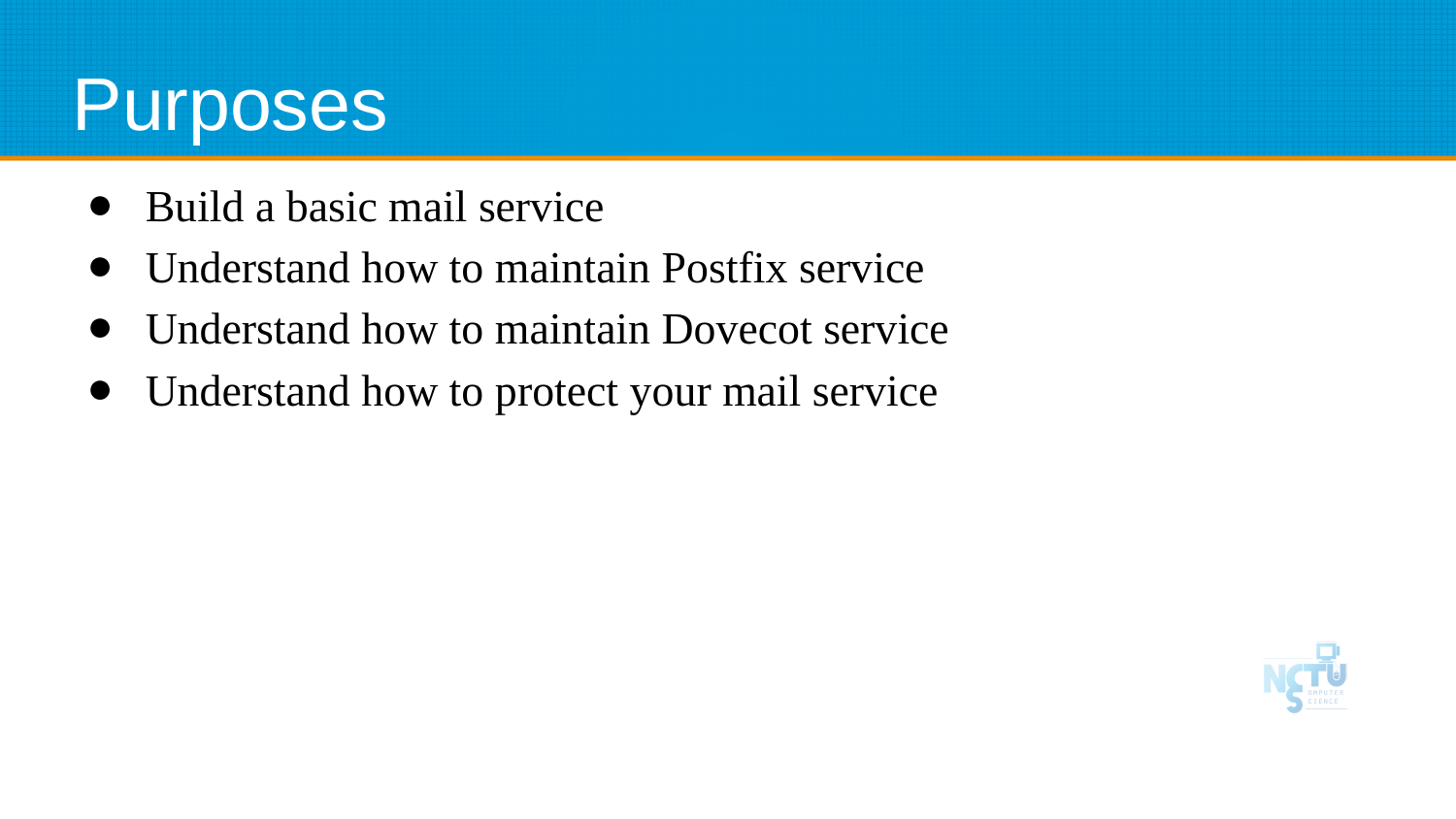

# Purposes
Build a basic mail service
Understand how to maintain Postfix service
Understand how to maintain Dovecot service
Understand how to protect your mail service